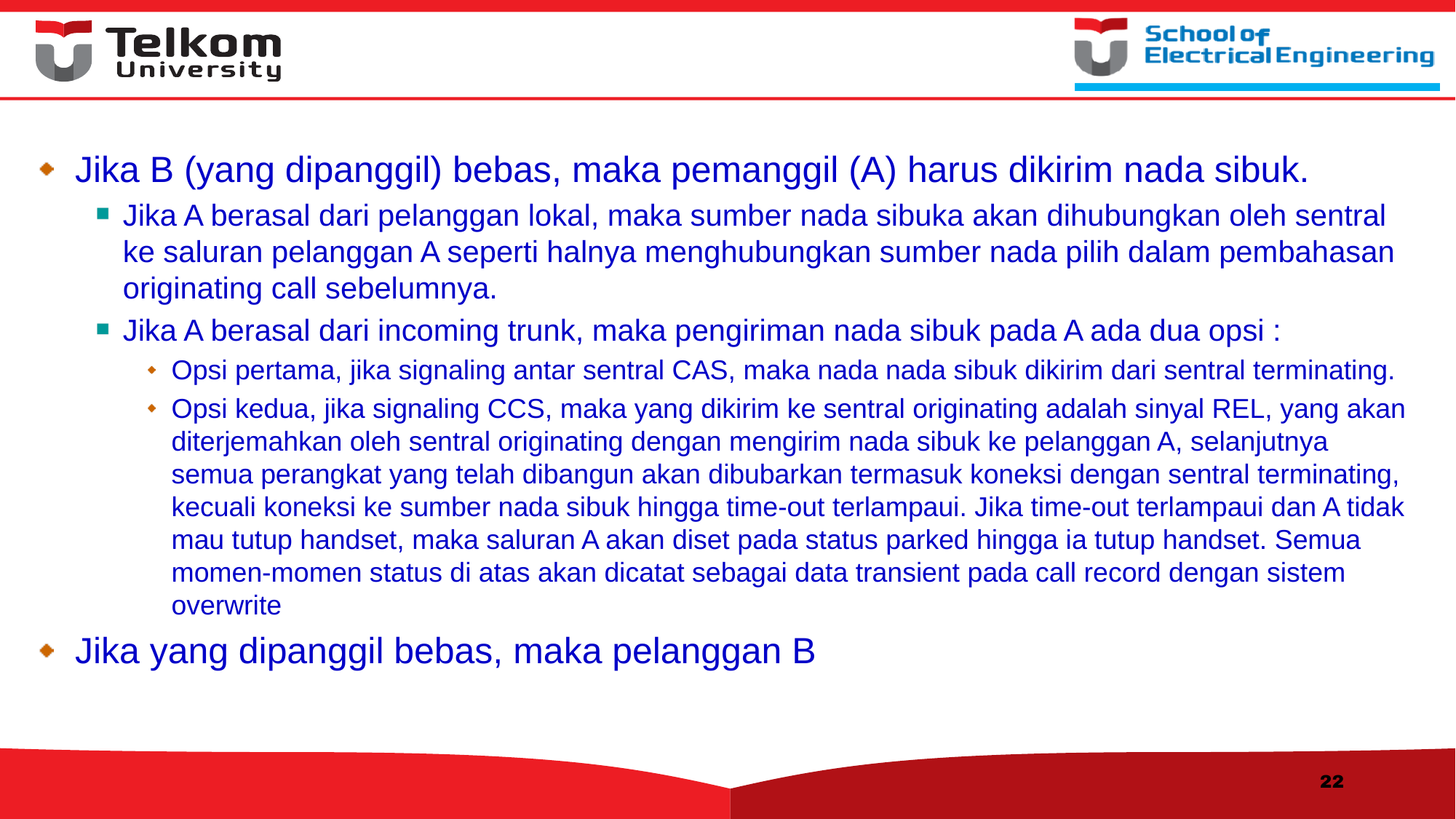

22
Jika B (yang dipanggil) bebas, maka pemanggil (A) harus dikirim nada sibuk.
Jika A berasal dari pelanggan lokal, maka sumber nada sibuka akan dihubungkan oleh sentral ke saluran pelanggan A seperti halnya menghubungkan sumber nada pilih dalam pembahasan originating call sebelumnya.
Jika A berasal dari incoming trunk, maka pengiriman nada sibuk pada A ada dua opsi :
Opsi pertama, jika signaling antar sentral CAS, maka nada nada sibuk dikirim dari sentral terminating.
Opsi kedua, jika signaling CCS, maka yang dikirim ke sentral originating adalah sinyal REL, yang akan diterjemahkan oleh sentral originating dengan mengirim nada sibuk ke pelanggan A, selanjutnya semua perangkat yang telah dibangun akan dibubarkan termasuk koneksi dengan sentral terminating, kecuali koneksi ke sumber nada sibuk hingga time-out terlampaui. Jika time-out terlampaui dan A tidak mau tutup handset, maka saluran A akan diset pada status parked hingga ia tutup handset. Semua momen-momen status di atas akan dicatat sebagai data transient pada call record dengan sistem overwrite
Jika yang dipanggil bebas, maka pelanggan B